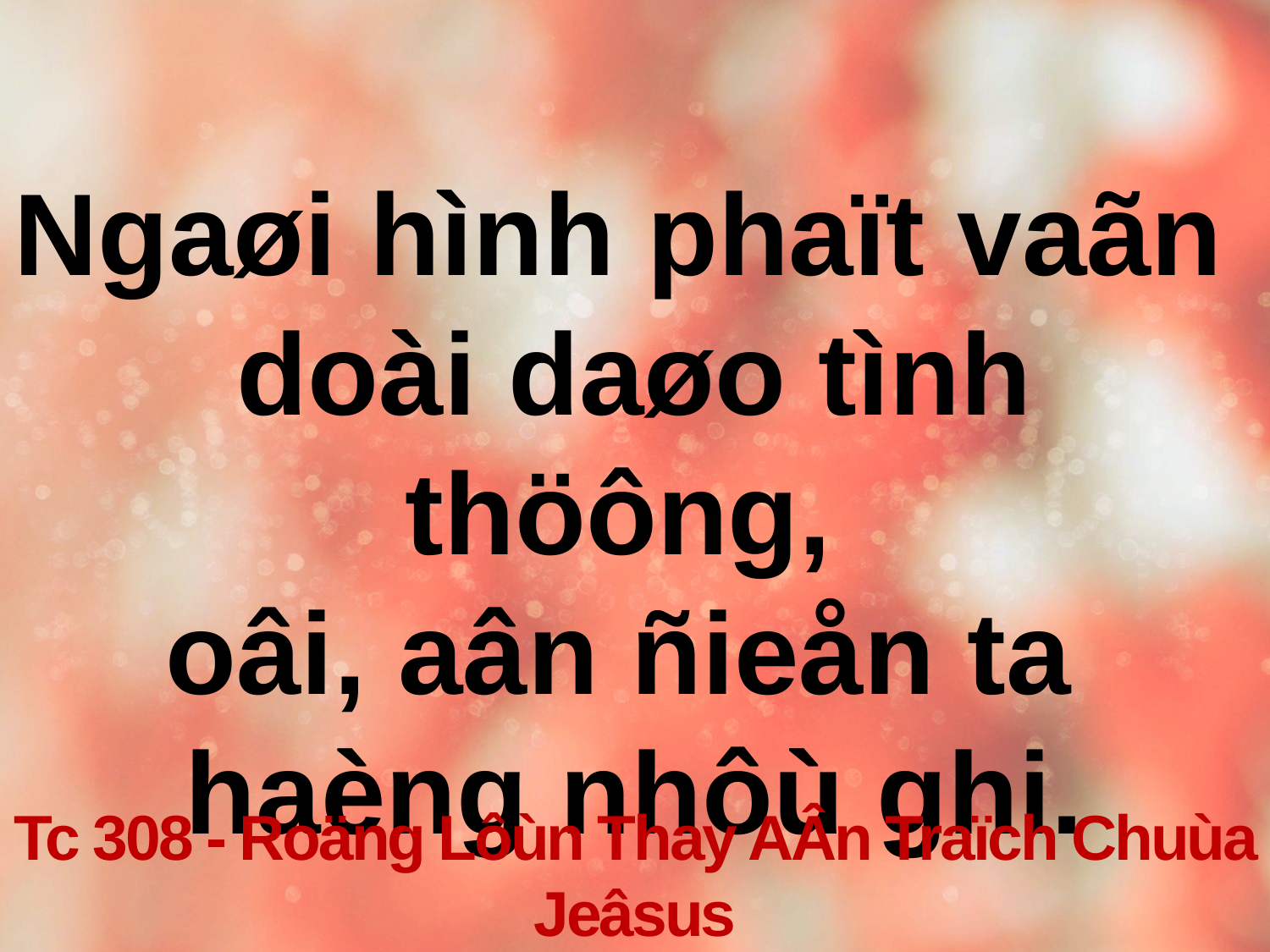

Ngaøi hình phaït vaãn
doài daøo tình thöông,
oâi, aân ñieån ta
haèng nhôù ghi.
Tc 308 - Roäng Lôùn Thay AÂn Traïch Chuùa Jeâsus